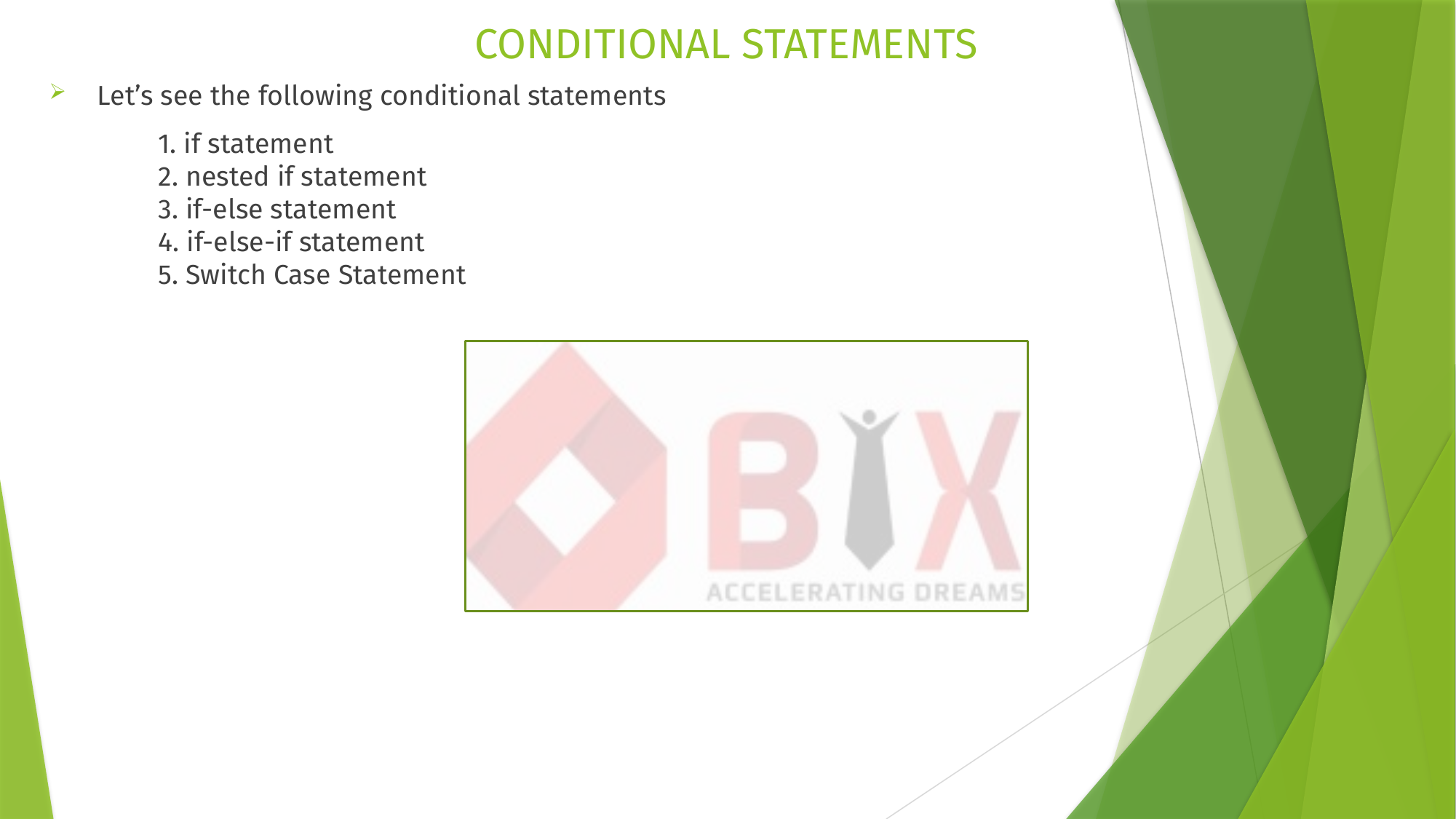

# CONDITIONAL STATEMENTS
 Let’s see the following conditional statements
	1. if statement
	2. nested if statement
	3. if-else statement
	4. if-else-if statement
	5. Switch Case Statement